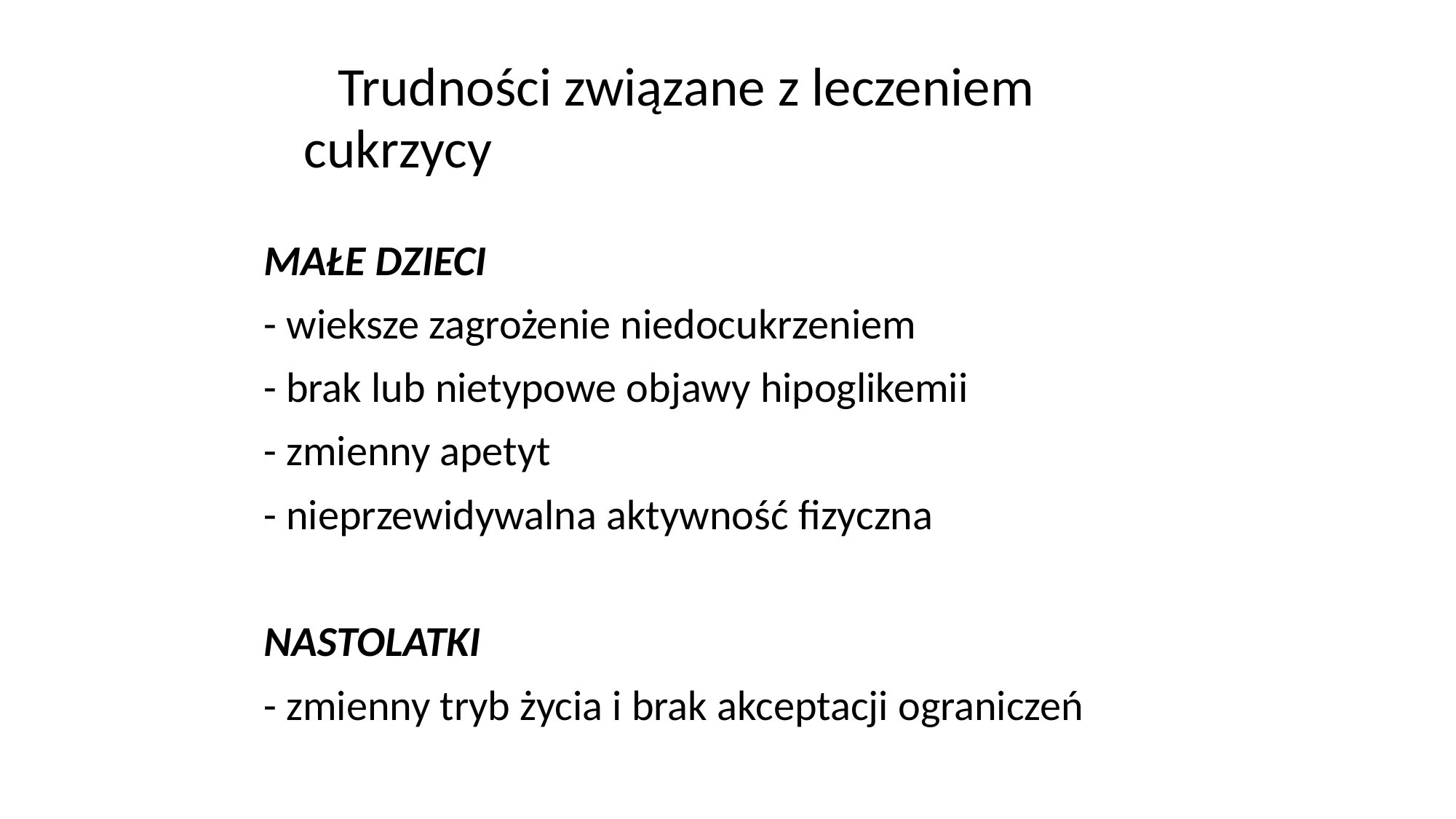

# Trudności związane z leczeniem   cukrzycy
MAŁE DZIECI
- wieksze zagrożenie niedocukrzeniem
- brak lub nietypowe objawy hipoglikemii
- zmienny apetyt
- nieprzewidywalna aktywność fizyczna

NASTOLATKI
- zmienny tryb życia i brak akceptacji ograniczeń